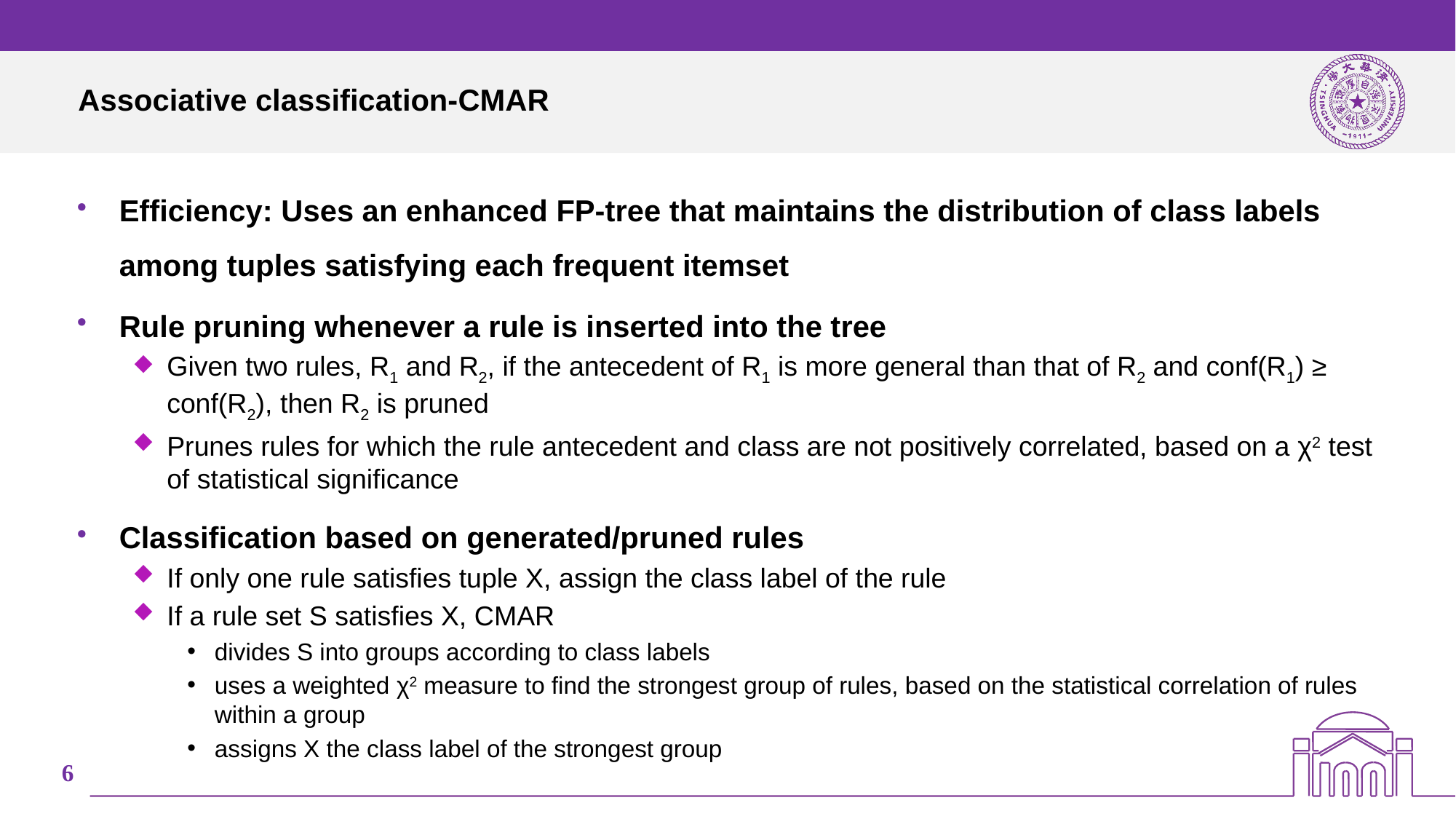

# Associative classification-CMAR
Efficiency: Uses an enhanced FP-tree that maintains the distribution of class labels among tuples satisfying each frequent itemset
Rule pruning whenever a rule is inserted into the tree
Given two rules, R1 and R2, if the antecedent of R1 is more general than that of R2 and conf(R1) ≥ conf(R2), then R2 is pruned
Prunes rules for which the rule antecedent and class are not positively correlated, based on a χ2 test of statistical significance
Classification based on generated/pruned rules
If only one rule satisfies tuple X, assign the class label of the rule
If a rule set S satisfies X, CMAR
divides S into groups according to class labels
uses a weighted χ2 measure to find the strongest group of rules, based on the statistical correlation of rules within a group
assigns X the class label of the strongest group